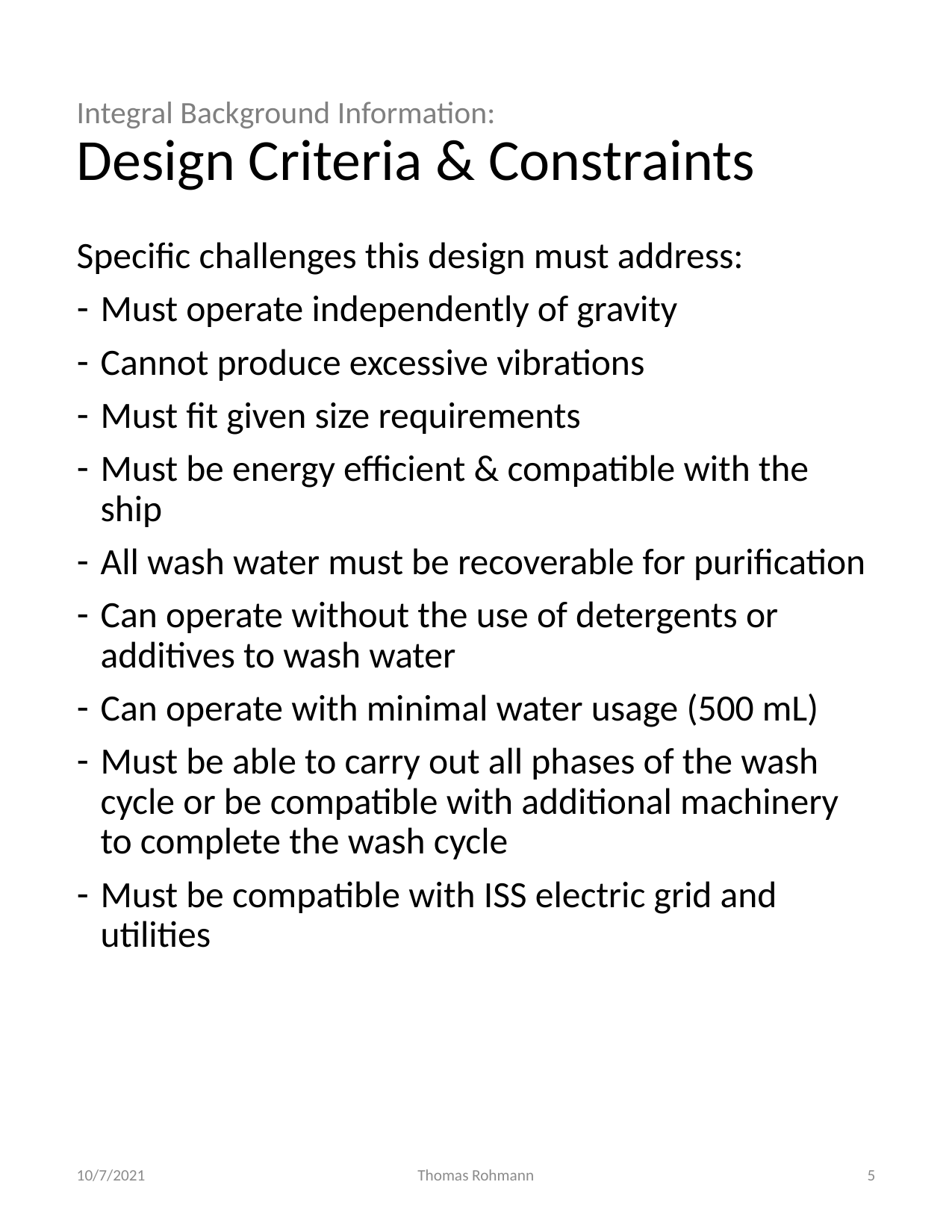

# Integral Background Information: Design Criteria & Constraints
Specific challenges this design must address:
Must operate independently of gravity
Cannot produce excessive vibrations
Must fit given size requirements
Must be energy efficient & compatible with the ship
All wash water must be recoverable for purification
Can operate without the use of detergents or additives to wash water
Can operate with minimal water usage (500 mL)
Must be able to carry out all phases of the wash cycle or be compatible with additional machinery to complete the wash cycle
Must be compatible with ISS electric grid and utilities

10/7/2021
Thomas Rohmann
5